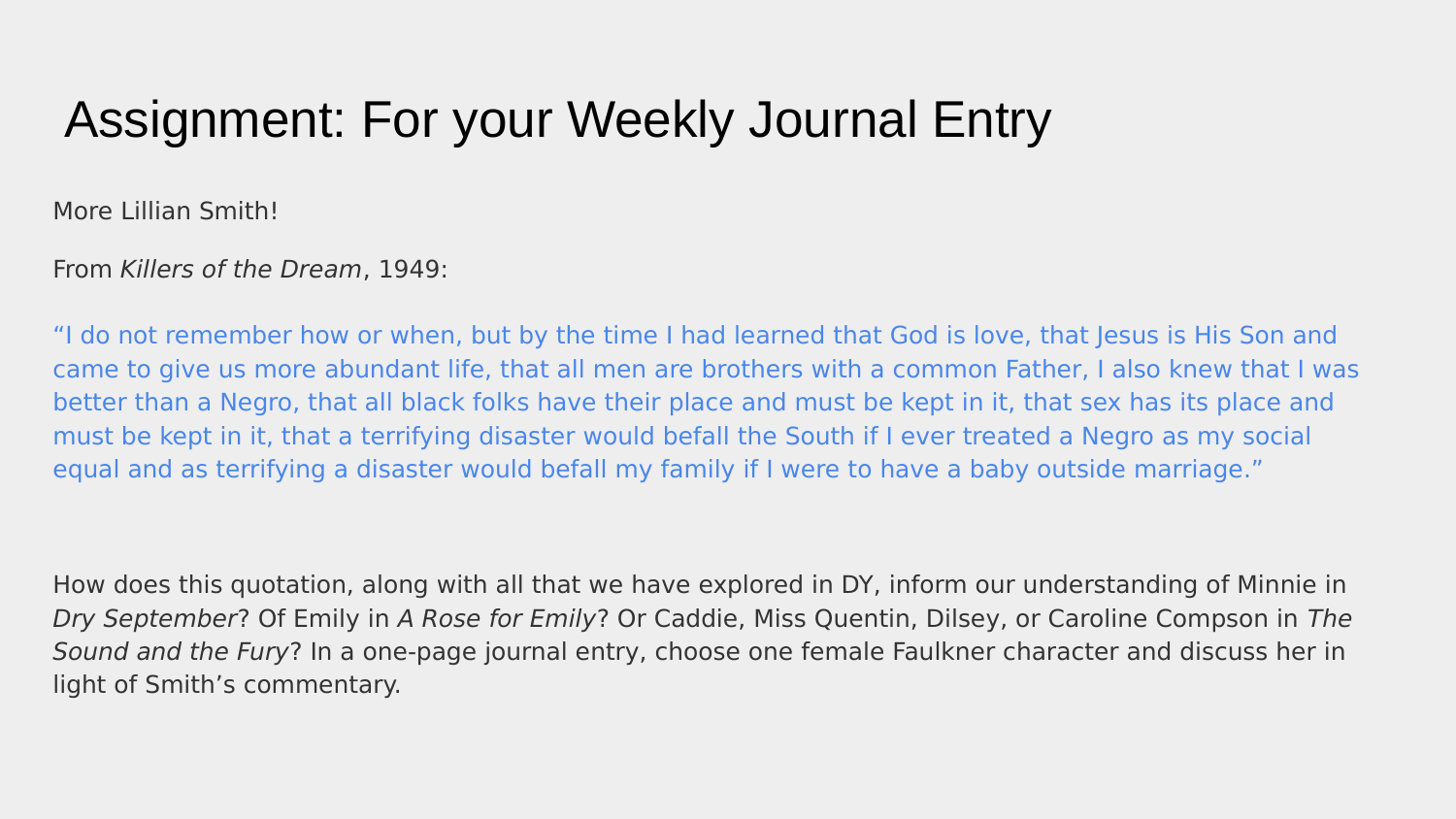

# Assignment: For your Weekly Journal Entry
More Lillian Smith!
From Killers of the Dream, 1949:
“I do not remember how or when, but by the time I had learned that God is love, that Jesus is His Son and came to give us more abundant life, that all men are brothers with a common Father, I also knew that I was better than a Negro, that all black folks have their place and must be kept in it, that sex has its place and must be kept in it, that a terrifying disaster would befall the South if I ever treated a Negro as my social equal and as terrifying a disaster would befall my family if I were to have a baby outside marriage.”

How does this quotation, along with all that we have explored in DY, inform our understanding of Minnie in Dry September? Of Emily in A Rose for Emily? Or Caddie, Miss Quentin, Dilsey, or Caroline Compson in The Sound and the Fury? In a one-page journal entry, choose one female Faulkner character and discuss her in light of Smith’s commentary.